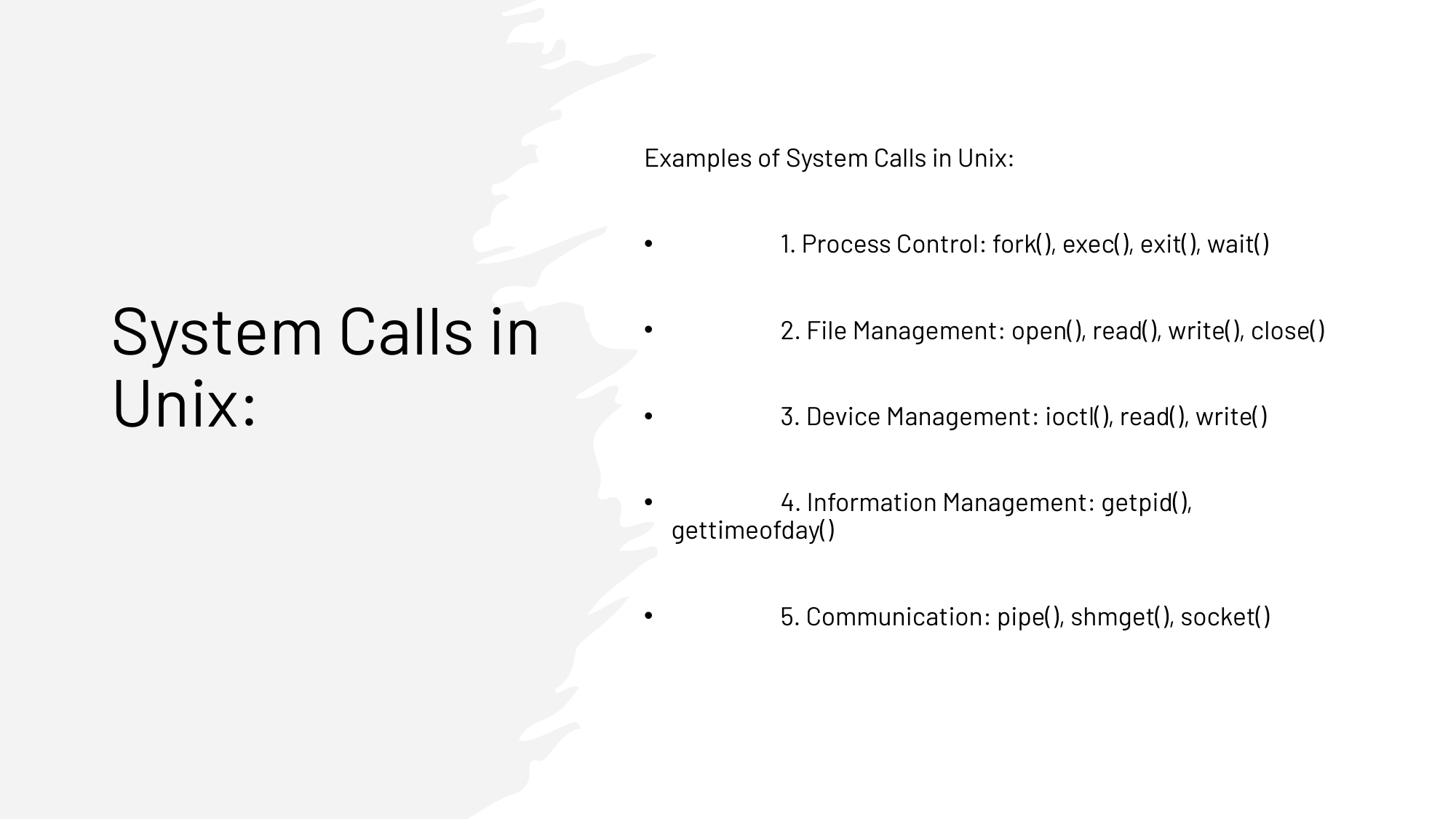

# System Calls in Unix:
Examples of System Calls in Unix:

	1. Process Control: fork(), exec(), exit(), wait()

	2. File Management: open(), read(), write(), close()

	3. Device Management: ioctl(), read(), write()

	4. Information Management: getpid(), gettimeofday()

	5. Communication: pipe(), shmget(), socket()